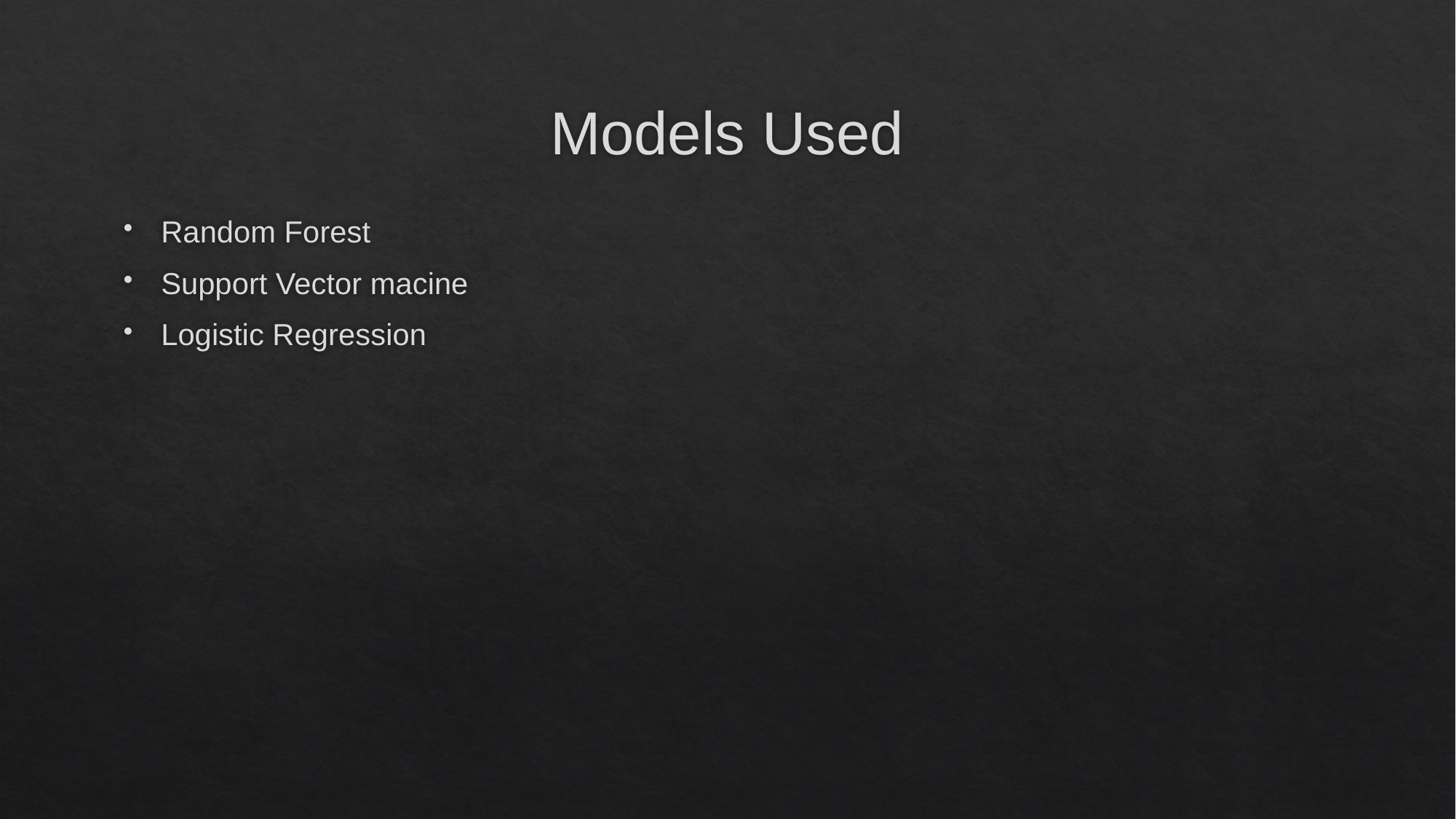

# Models Used
Random Forest
Support Vector macine
Logistic Regression